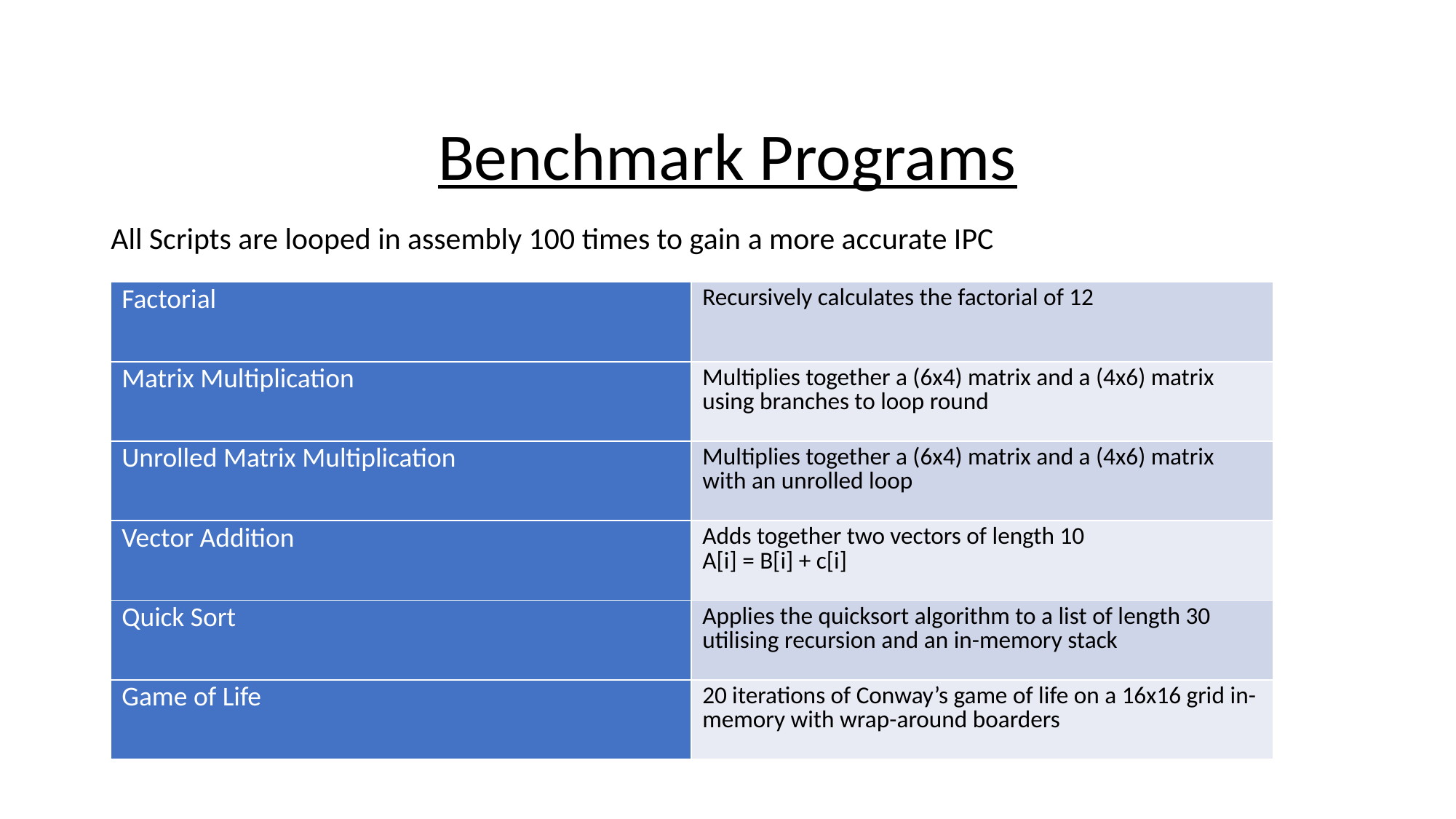

# Benchmark Programs
All Scripts are looped in assembly 100 times to gain a more accurate IPC
| Factorial | Recursively calculates the factorial of 12 |
| --- | --- |
| Matrix Multiplication | Multiplies together a (6x4) matrix and a (4x6) matrix using branches to loop round |
| Unrolled Matrix Multiplication | Multiplies together a (6x4) matrix and a (4x6) matrix with an unrolled loop |
| Vector Addition | Adds together two vectors of length 10 A[i] = B[i] + c[i] |
| Quick Sort | Applies the quicksort algorithm to a list of length 30 utilising recursion and an in-memory stack |
| Game of Life | 20 iterations of Conway’s game of life on a 16x16 grid in-memory with wrap-around boarders |